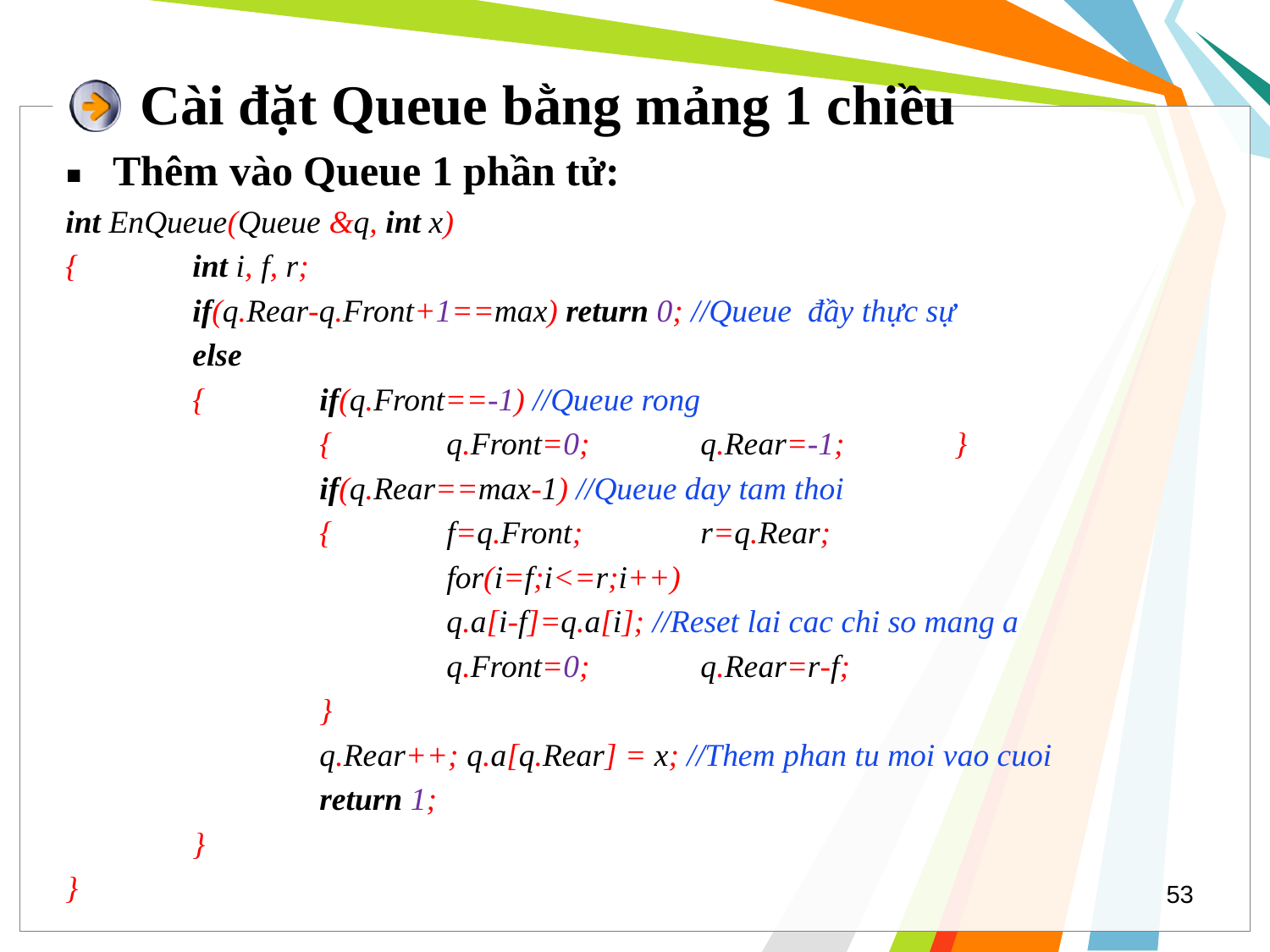

# Cài đặt Queue bằng mảng 1 chiều
Thêm vào Queue 1 phần tử:
int EnQueue(Queue &q, int x)
{	int i, f, r;
	if(q.Rear-q.Front+1==max) return 0; //Queue  đầy thực sự
	else
	{	if(q.Front==-1) //Queue rong
		{	q.Front=0;	q.Rear=-1;	}
		if(q.Rear==max-1) //Queue day tam thoi
		{	f=q.Front;	r=q.Rear;
			for(i=f;i<=r;i++)
			q.a[i-f]=q.a[i]; //Reset lai cac chi so mang a
			q.Front=0;	q.Rear=r-f;
		}
		q.Rear++; q.a[q.Rear] = x; //Them phan tu moi vao cuoi
		return 1;
	}
}
53